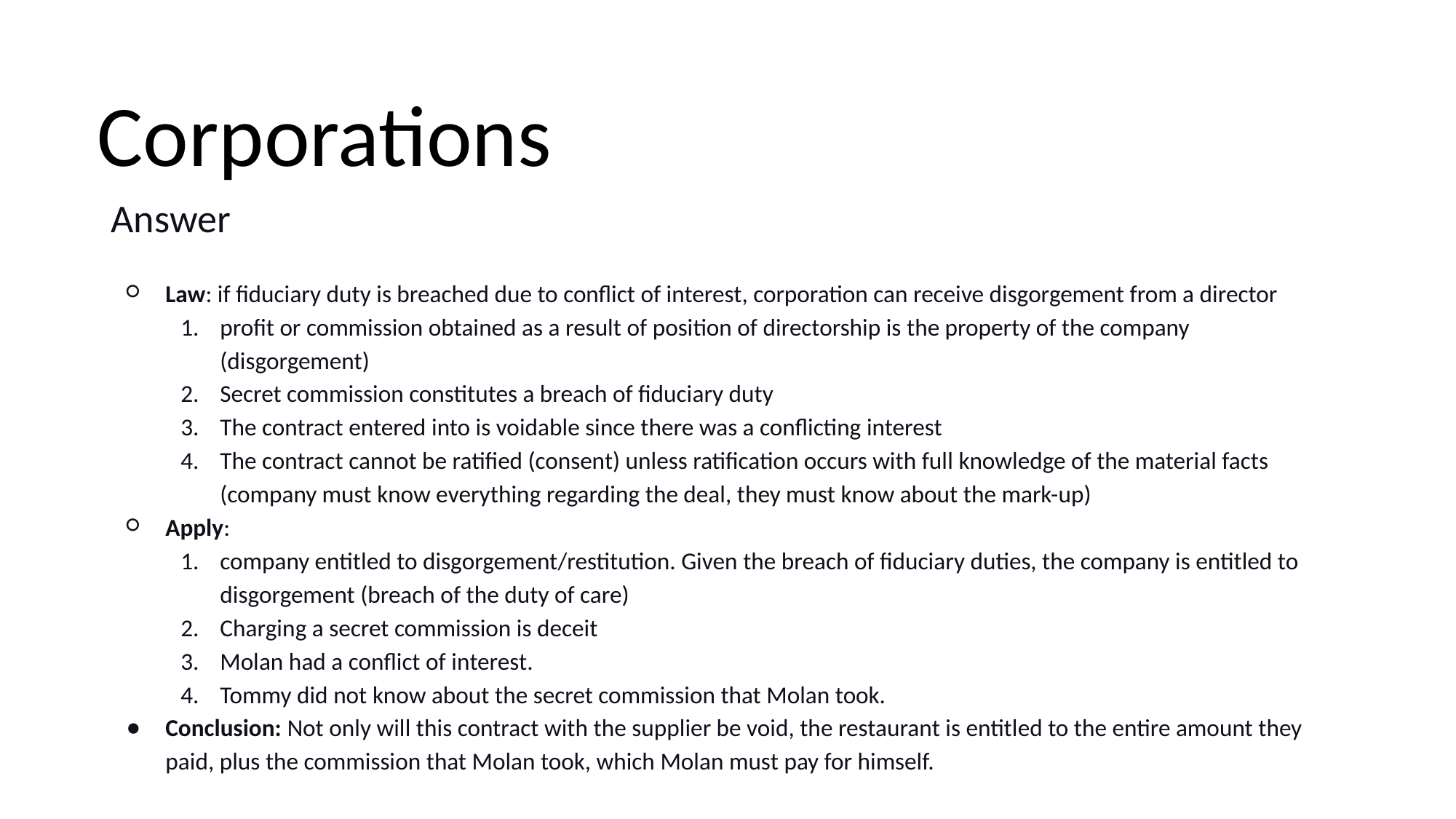

Corporations
Answer

Law: if fiduciary duty is breached due to conflict of interest, corporation can receive disgorgement from a director
profit or commission obtained as a result of position of directorship is the property of the company (disgorgement)
Secret commission constitutes a breach of fiduciary duty
The contract entered into is voidable since there was a conflicting interest
The contract cannot be ratified (consent) unless ratification occurs with full knowledge of the material facts (company must know everything regarding the deal, they must know about the mark-up)
Apply:
company entitled to disgorgement/restitution. Given the breach of fiduciary duties, the company is entitled to disgorgement (breach of the duty of care)
Charging a secret commission is deceit
Molan had a conflict of interest.
Tommy did not know about the secret commission that Molan took.
Conclusion: Not only will this contract with the supplier be void, the restaurant is entitled to the entire amount they paid, plus the commission that Molan took, which Molan must pay for himself.